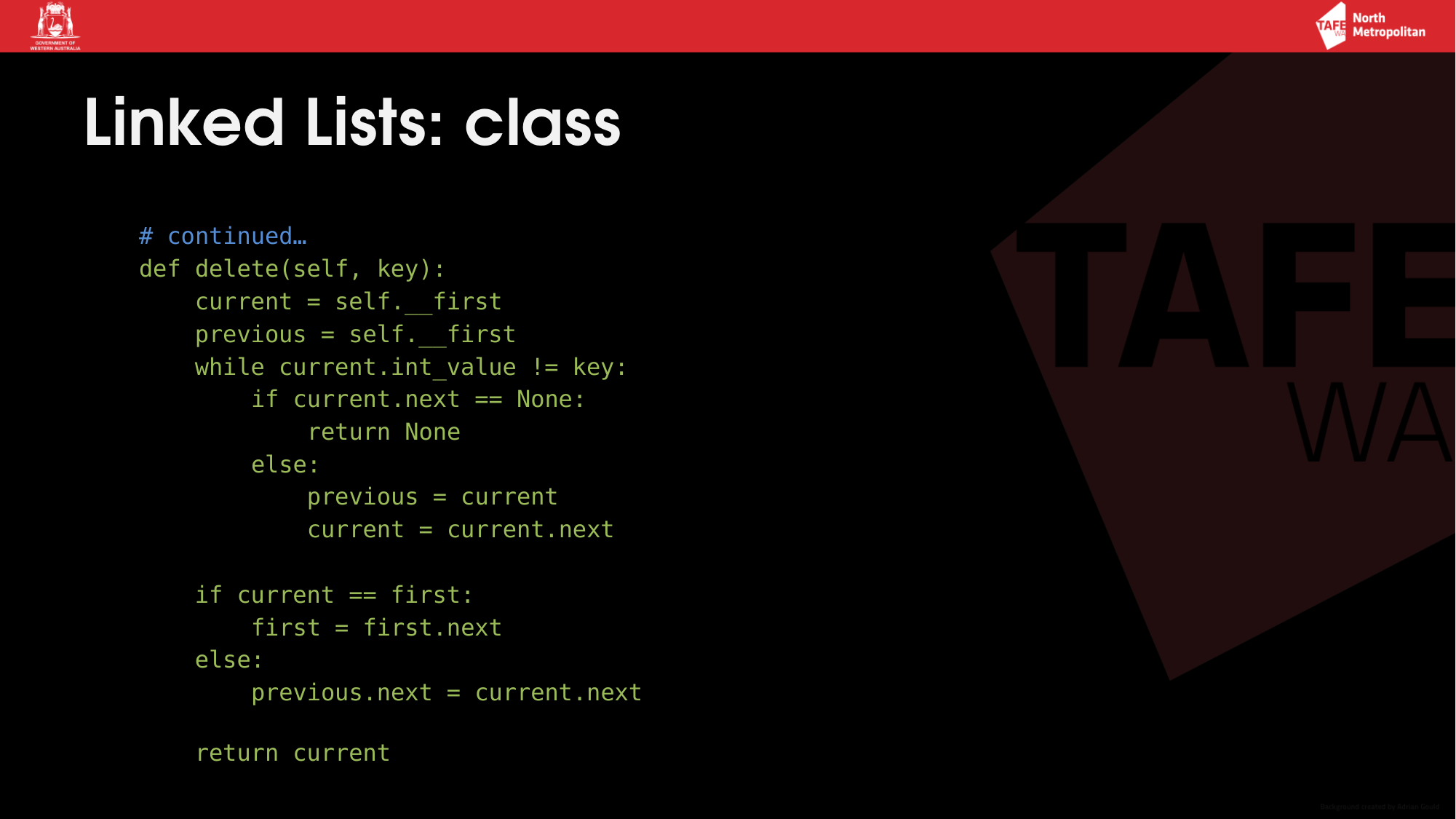

# Linked Lists: class
    # continued…
    def delete(self, key):
        current = self.__first
        previous = self.__first
        while current.int_value != key:
            if current.next == None:
                return None
            else:
                previous = current
                current = current.next

        if current == first:
            first = first.next
        else:
            previous.next = current.next
        return current